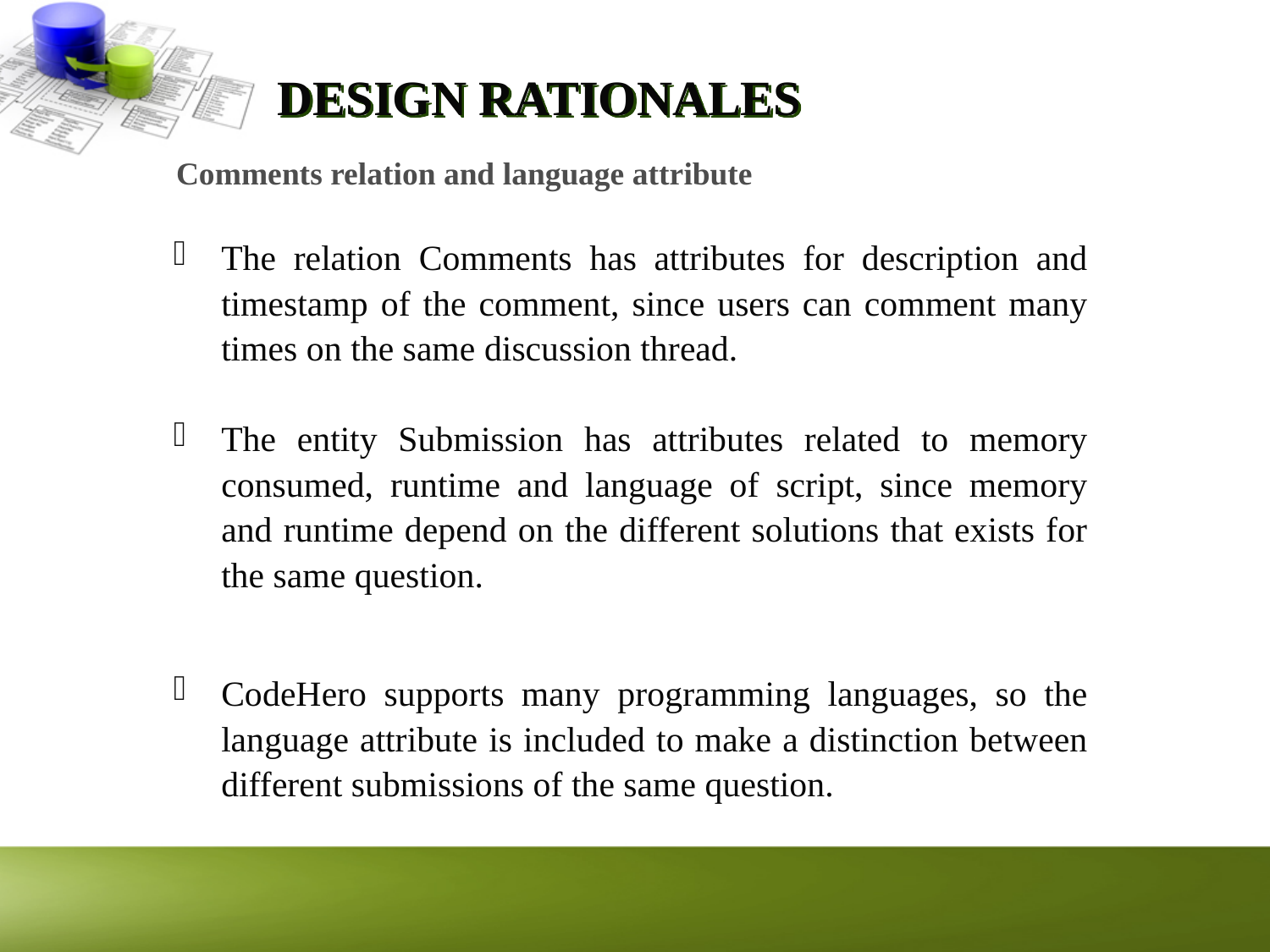

# DESIGN RATIONALES
Comments relation and language attribute
The relation Comments has attributes for description and timestamp of the comment, since users can comment many times on the same discussion thread.

The entity Submission has attributes related to memory consumed, runtime and language of script, since memory and runtime depend on the different solutions that exists for the same question.

CodeHero supports many programming languages, so the language attribute is included to make a distinction between different submissions of the same question.